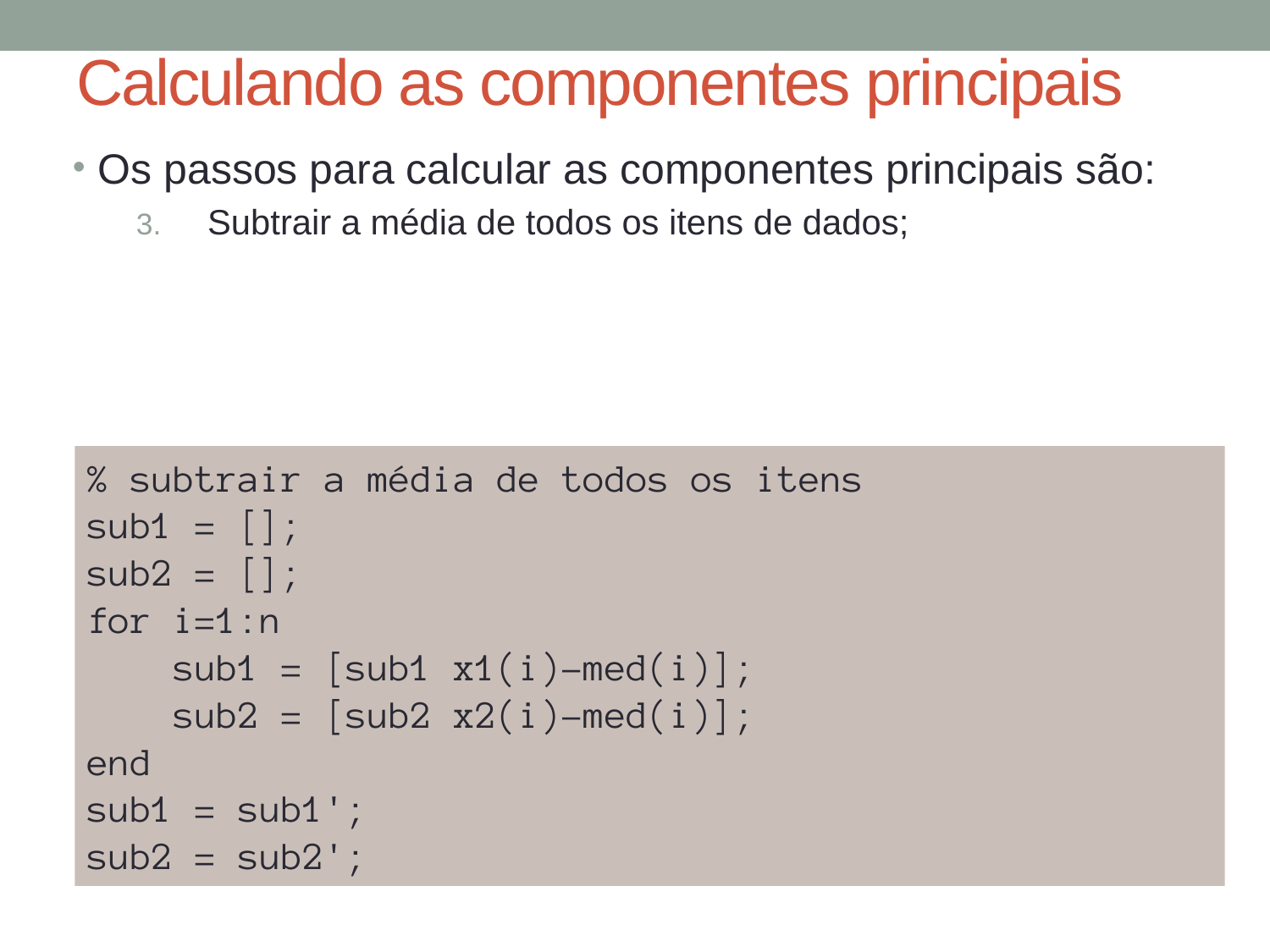

# Calculando as componentes principais
Os passos para calcular as componentes principais são:
Subtrair a média de todos os itens de dados;
% subtrair a média de todos os itens
sub1 = [];
sub2 = [];
for i=1:n
    sub1 = [sub1 x1(i)-med(i)];
    sub2 = [sub2 x2(i)-med(i)];
end
sub1 = sub1';
sub2 = sub2';